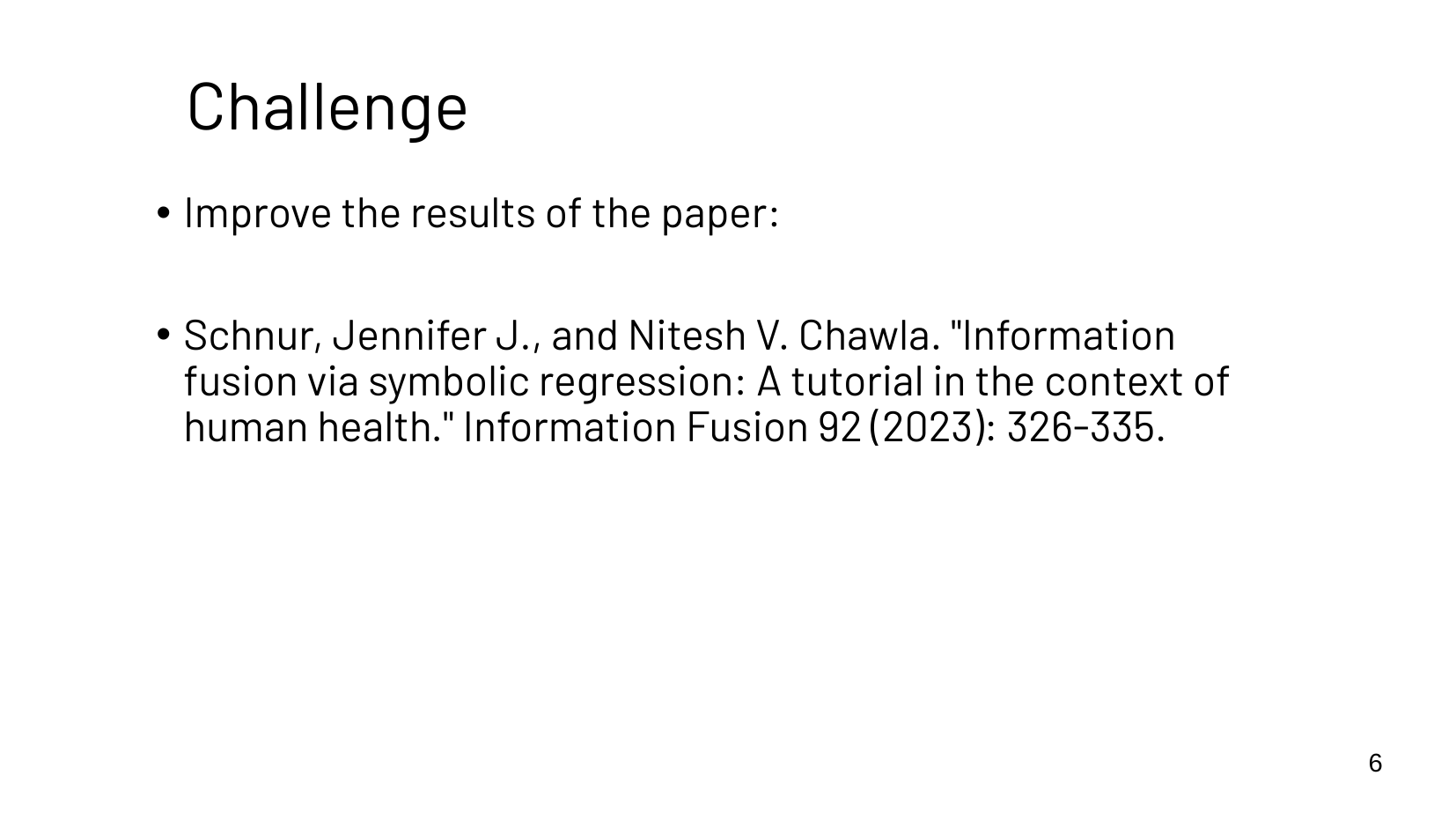

Challenge
Improve the results of the paper:

Schnur, Jennifer J., and Nitesh V. Chawla. "Information fusion via symbolic regression: A tutorial in the context of human health." Information Fusion 92 (2023): 326-335.
6